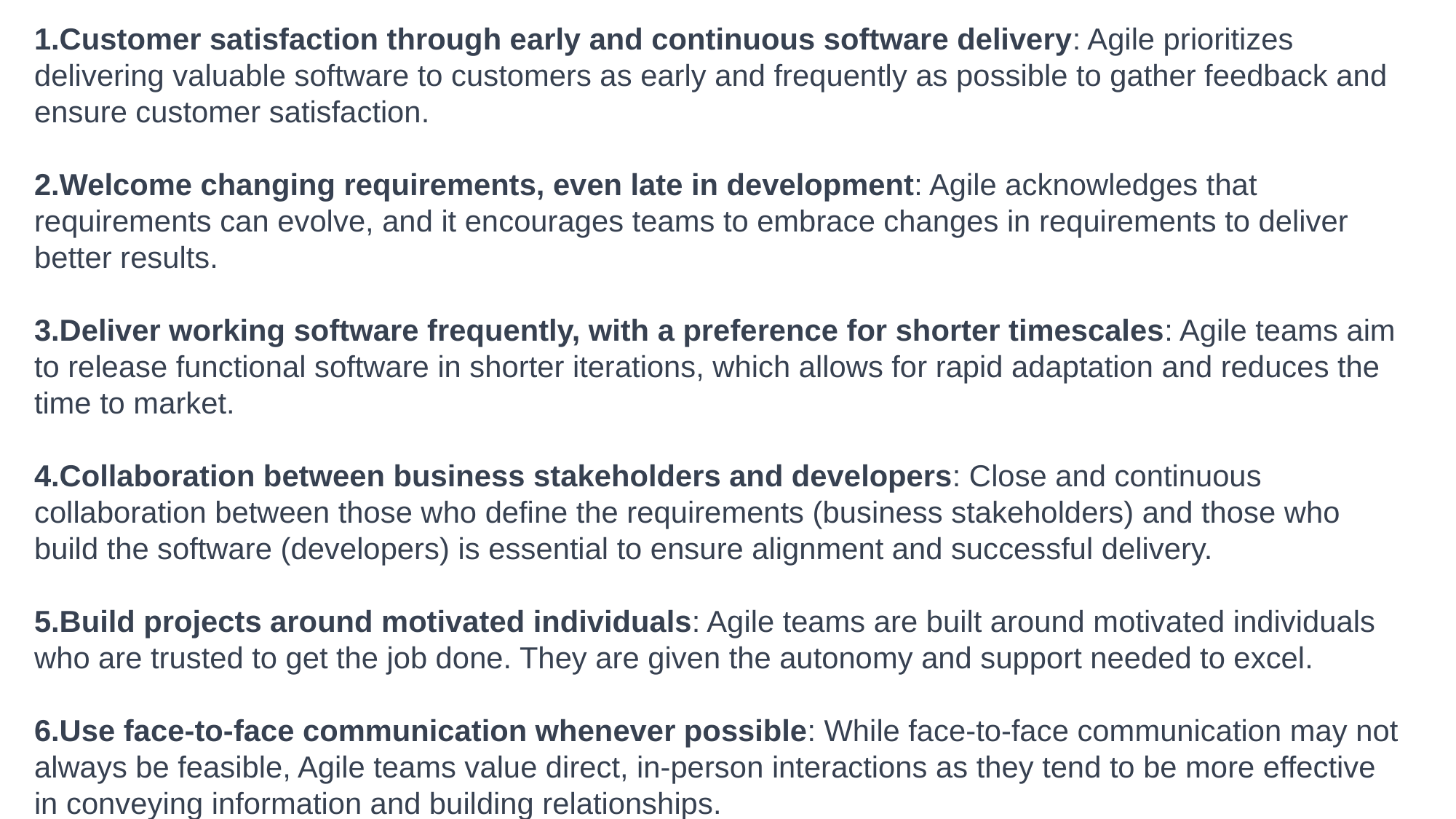

Customer satisfaction through early and continuous software delivery: Agile prioritizes delivering valuable software to customers as early and frequently as possible to gather feedback and ensure customer satisfaction.

Welcome changing requirements, even late in development: Agile acknowledges that requirements can evolve, and it encourages teams to embrace changes in requirements to deliver better results.

Deliver working software frequently, with a preference for shorter timescales: Agile teams aim to release functional software in shorter iterations, which allows for rapid adaptation and reduces the time to market.

Collaboration between business stakeholders and developers: Close and continuous collaboration between those who define the requirements (business stakeholders) and those who build the software (developers) is essential to ensure alignment and successful delivery.

Build projects around motivated individuals: Agile teams are built around motivated individuals who are trusted to get the job done. They are given the autonomy and support needed to excel.

Use face-to-face communication whenever possible: While face-to-face communication may not always be feasible, Agile teams value direct, in-person interactions as they tend to be more effective in conveying information and building relationships.